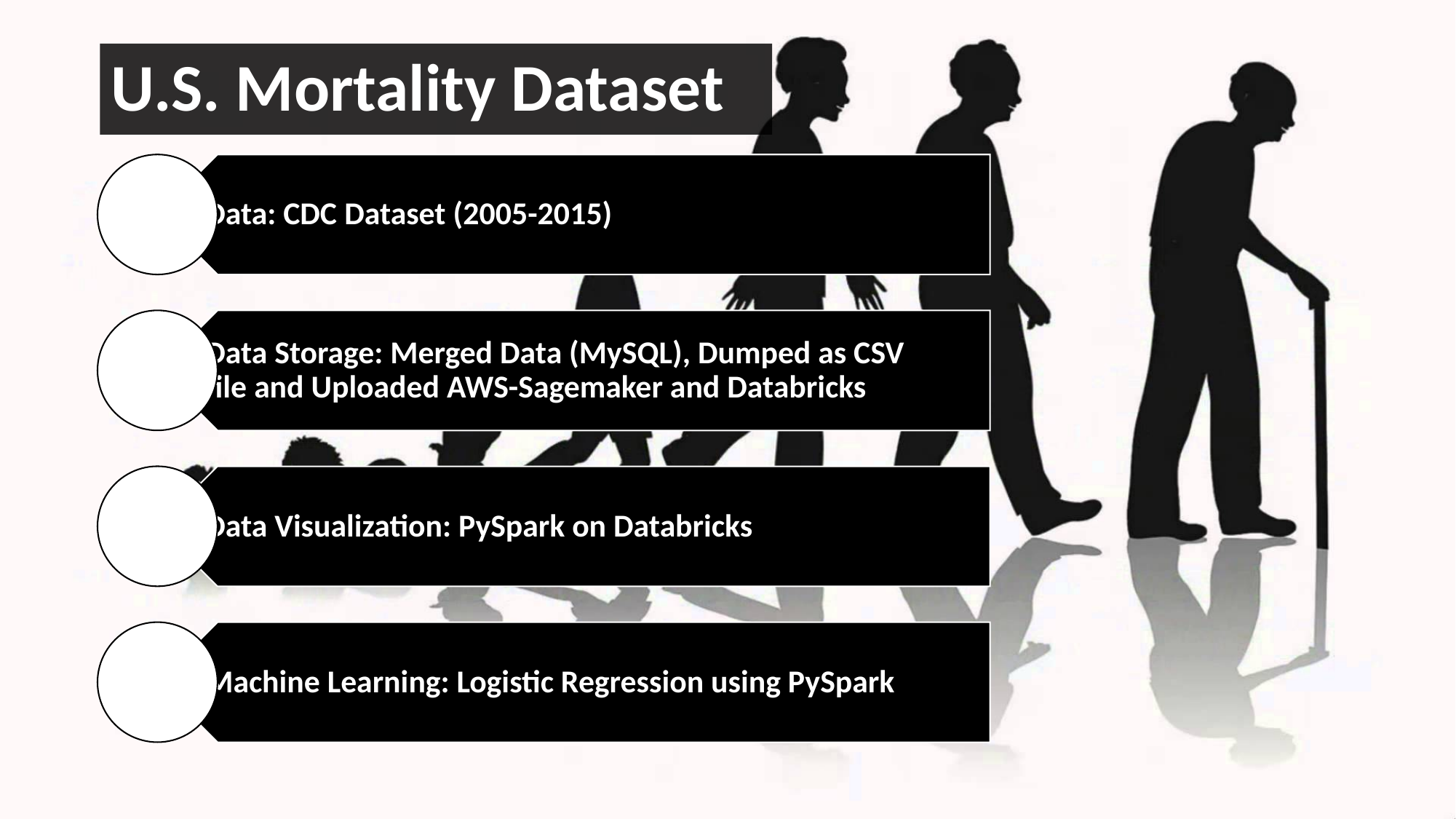

# U.S. Mortality Dataset
Data: CDC Dataset (2005-2015)
Data Storage: Merged Data (MySQL), Dumped as CSV file and Uploaded AWS-Sagemaker and Databricks
Data Visualization: PySpark on Databricks
Machine Learning: Logistic Regression using PySpark